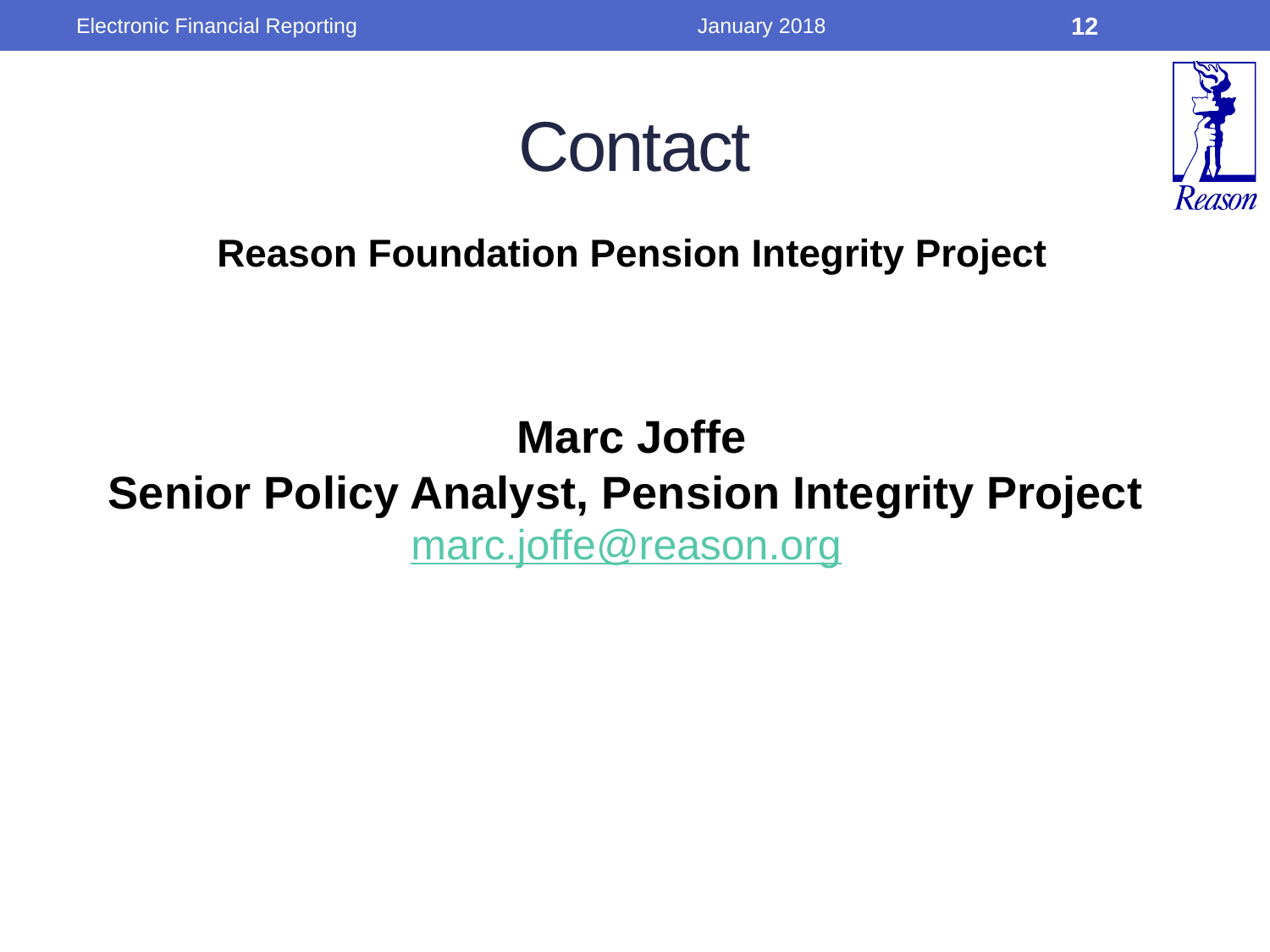

Electronic Financial Reporting
January 2018
12
# Contact
Reason Foundation Pension Integrity Project

Marc Joffe
Senior Policy Analyst, Pension Integrity Project marc.joffe@reason.org